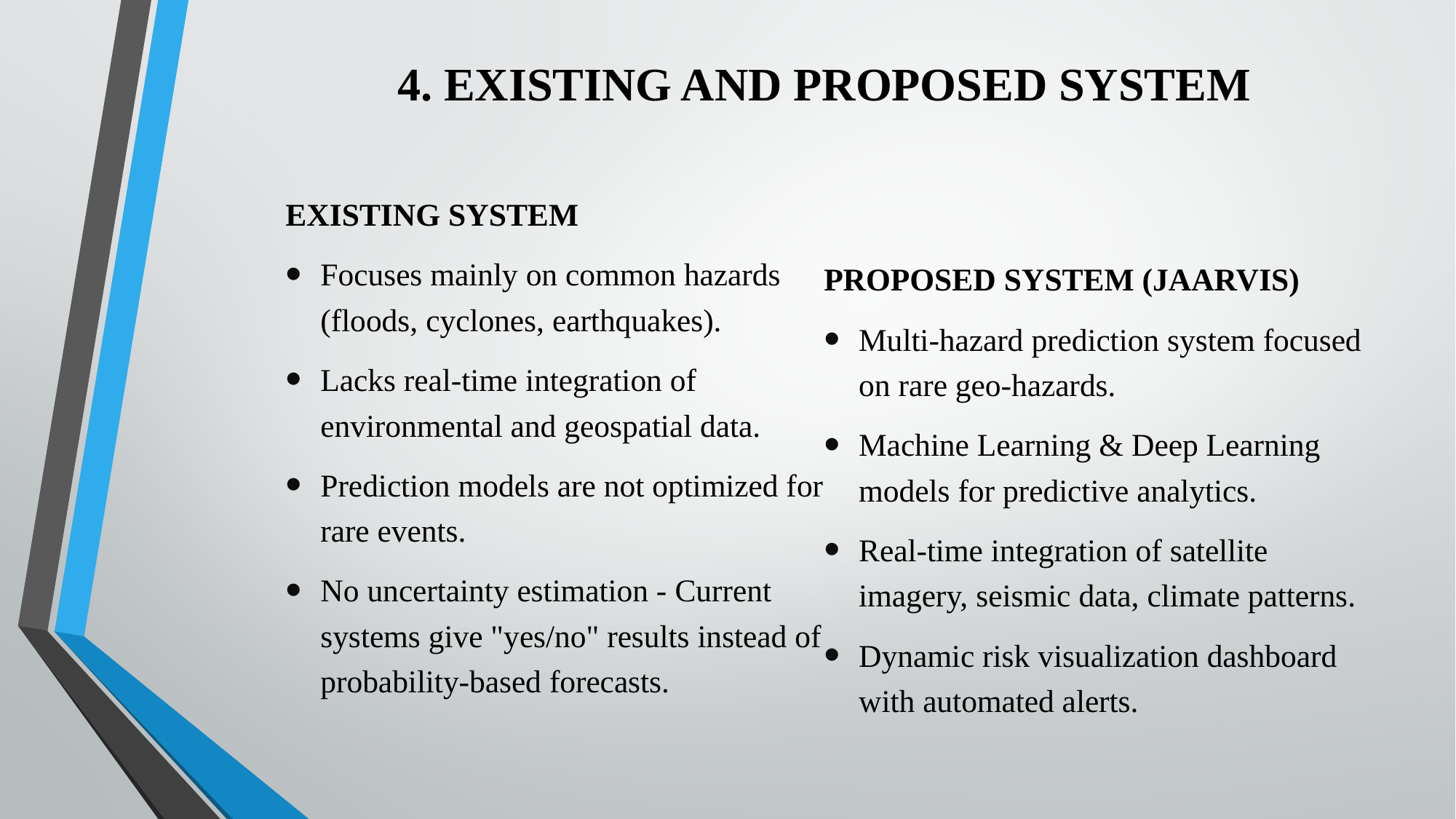

# 4. EXISTING AND PROPOSED SYSTEM
EXISTING SYSTEM
Focuses mainly on common hazards (floods, cyclones, earthquakes).
Lacks real-time integration of environmental and geospatial data.
Prediction models are not optimized for rare events.
No uncertainty estimation - Current systems give "yes/no" results instead of probability-based forecasts.

PROPOSED SYSTEM (JAARVIS)
Multi-hazard prediction system focused on rare geo-hazards.
Machine Learning & Deep Learning models for predictive analytics.
Real-time integration of satellite imagery, seismic data, climate patterns.
Dynamic risk visualization dashboard with automated alerts.